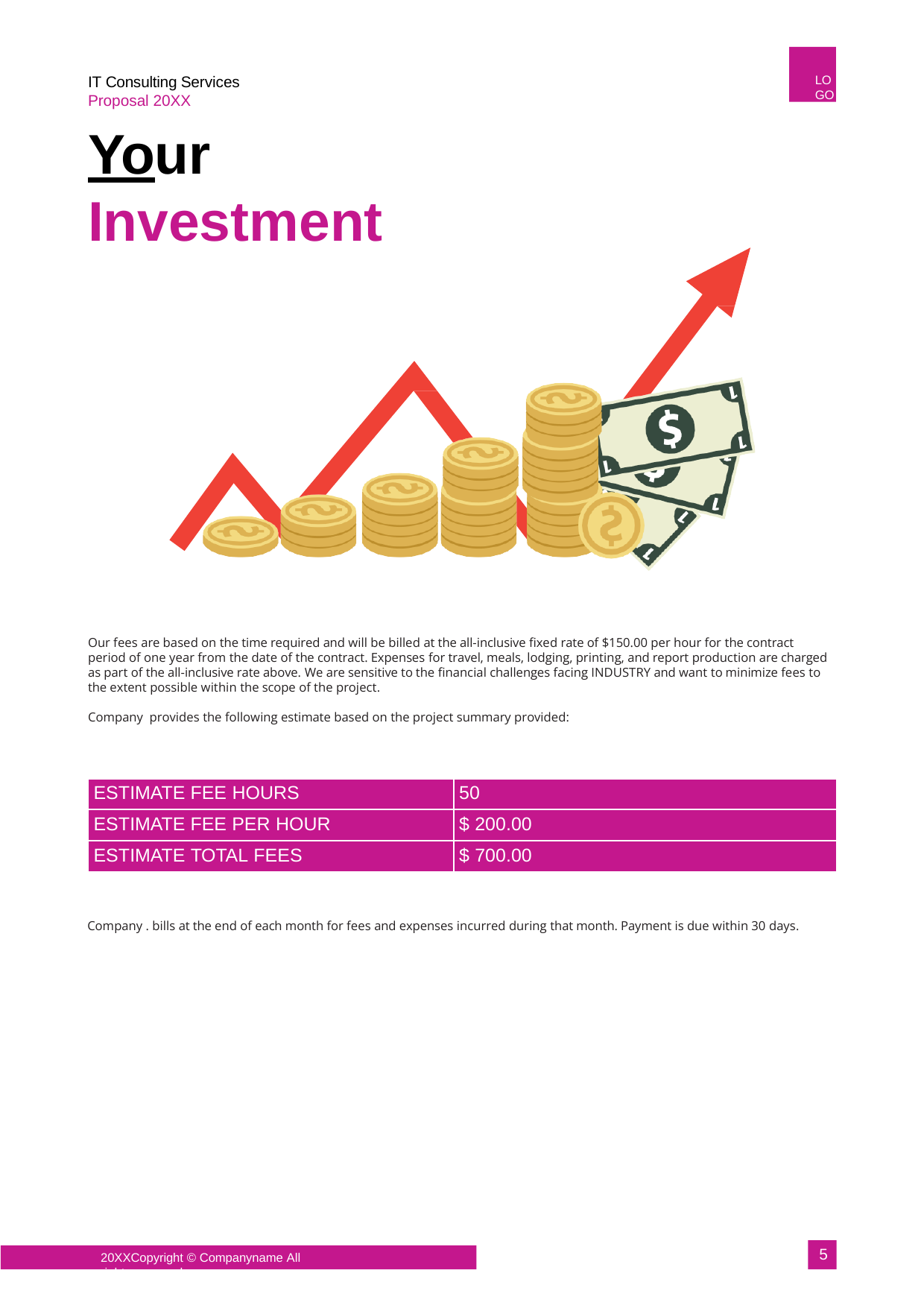

LOGO
IT Consulting Services Proposal 20XX
Your Investment

Our fees are based on the time required and will be billed at the all-inclusive fixed rate of $150.00 per hour for the contract  period of one year from the date of the contract. Expenses for travel, meals, lodging, printing, and report production are charged  as part of the all-inclusive rate above. We are sensitive to the financial challenges facing INDUSTRY and want to minimize fees to  the extent possible within the scope of the project.
Company  provides the following estimate based on the project summary provided:
| ESTIMATE FEE HOURS | 50 |
| --- | --- |
| ESTIMATE FEE PER HOUR | $ 200.00 |
| ESTIMATE TOTAL FEES | $ 700.00 |
Company . bills at the end of each month for fees and expenses incurred during that month. Payment is due within 30 days.

5

20XXCopyright © Companyname All rights reserved